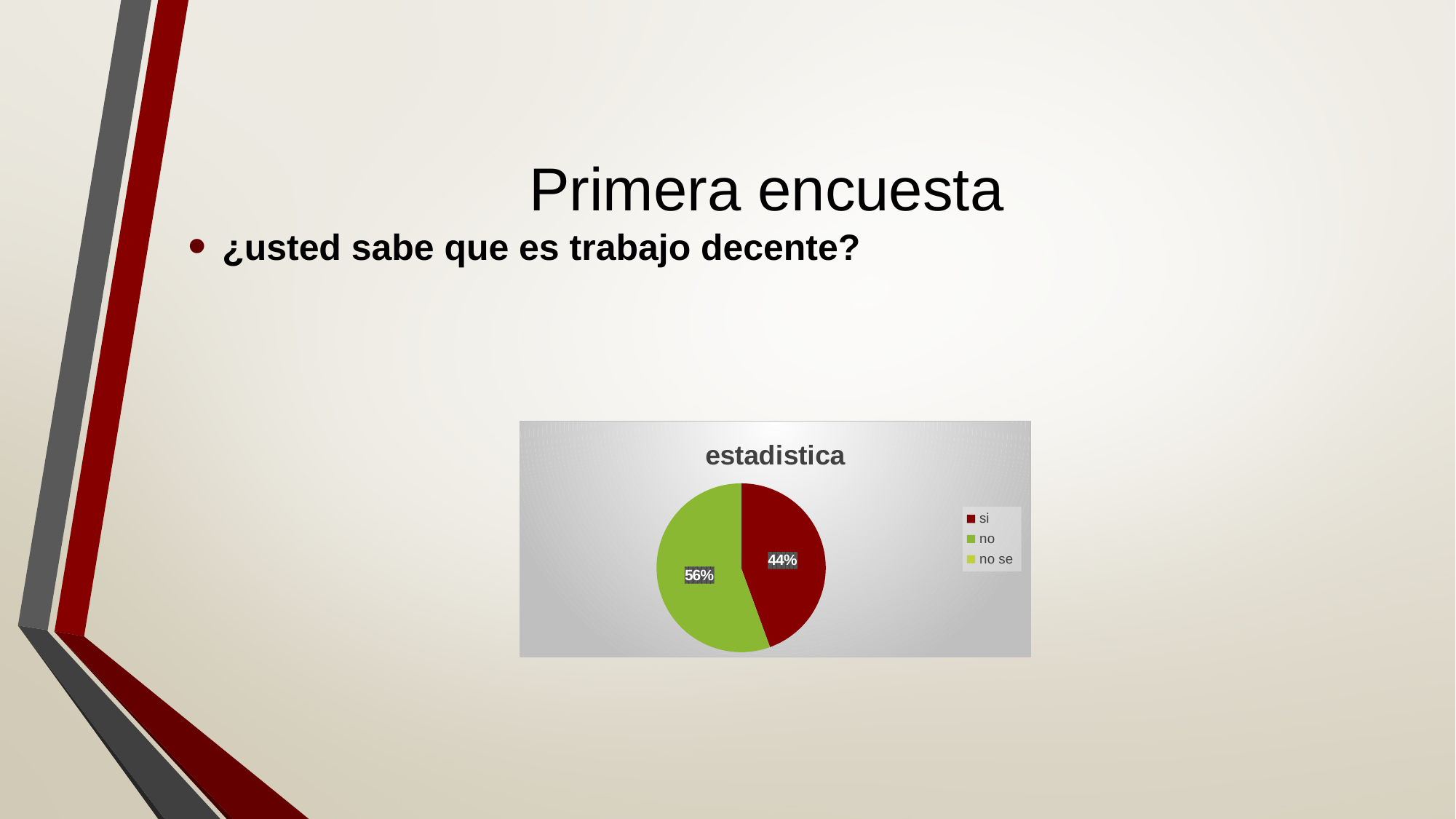

¿usted sabe que es trabajo decente?

# Primera encuesta

### Chart:

| Category | estadistica |
|---|---|
| si | 8.0 |
| no | 10.0 |
| no se  | 0.0 |